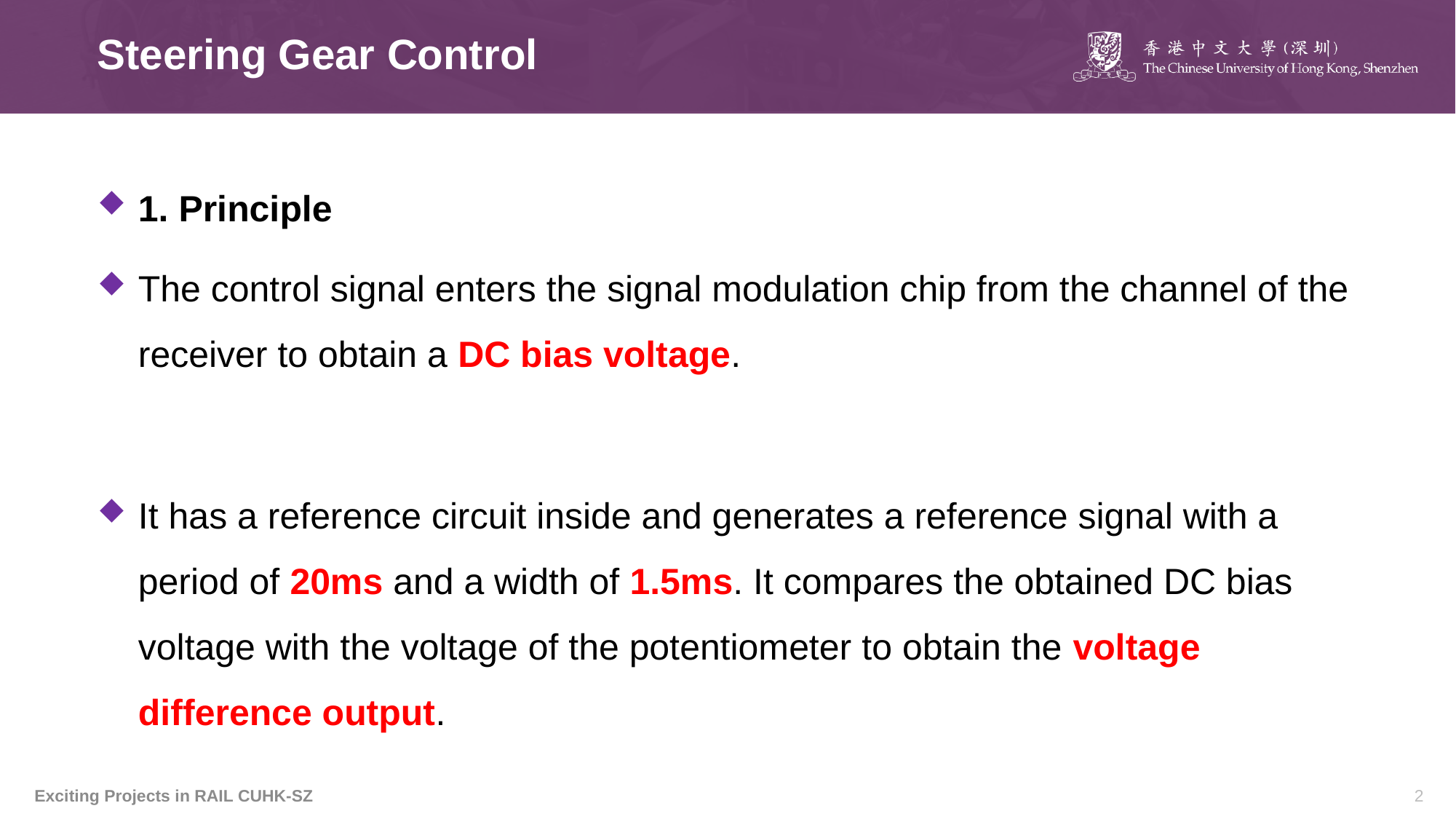

# Steering Gear Control
1. Principle
The control signal enters the signal modulation chip from the channel of the receiver to obtain a DC bias voltage.

It has a reference circuit inside and generates a reference signal with a period of 20ms and a width of 1.5ms. It compares the obtained DC bias voltage with the voltage of the potentiometer to obtain the voltage difference output.
Exciting Projects in RAIL CUHK-SZ
2